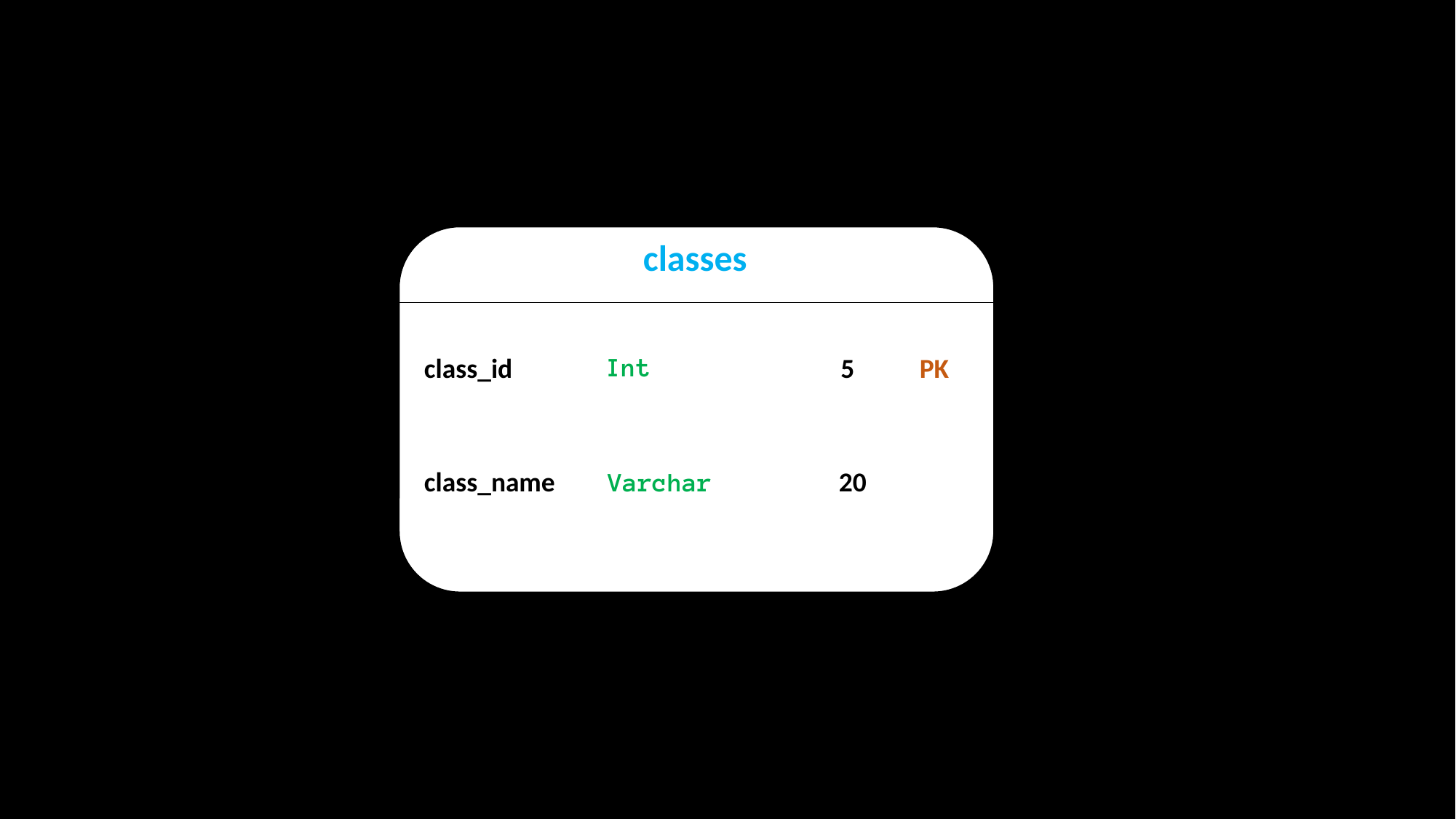

classes
Int
class_id
class_name
5
PK
Varchar
20